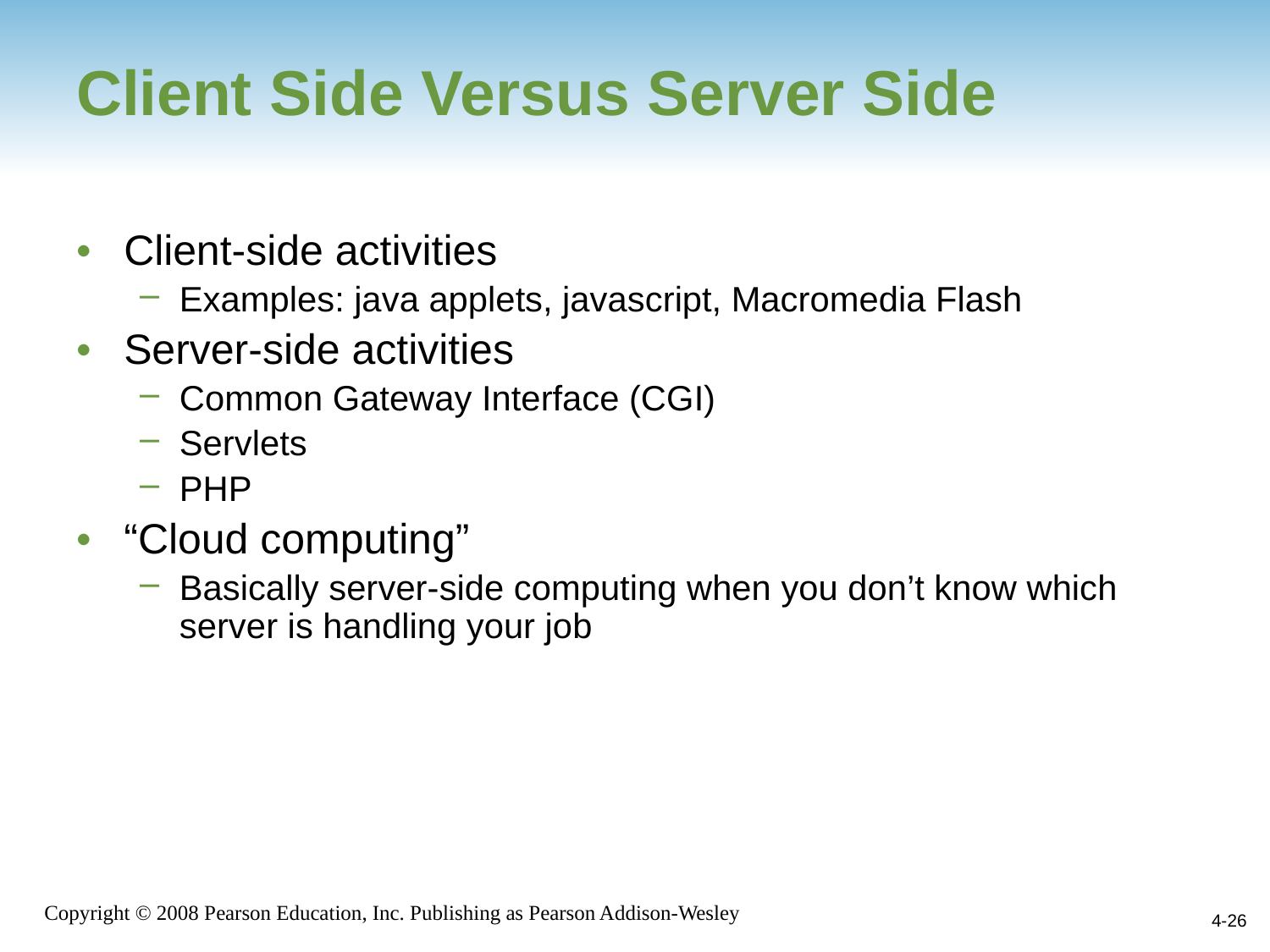

# Client Side Versus Server Side
Client-side activities
Examples: java applets, javascript, Macromedia Flash
Server-side activities
Common Gateway Interface (CGI)
Servlets
PHP
“Cloud computing”
Basically server-side computing when you don’t know which server is handling your job

4-26